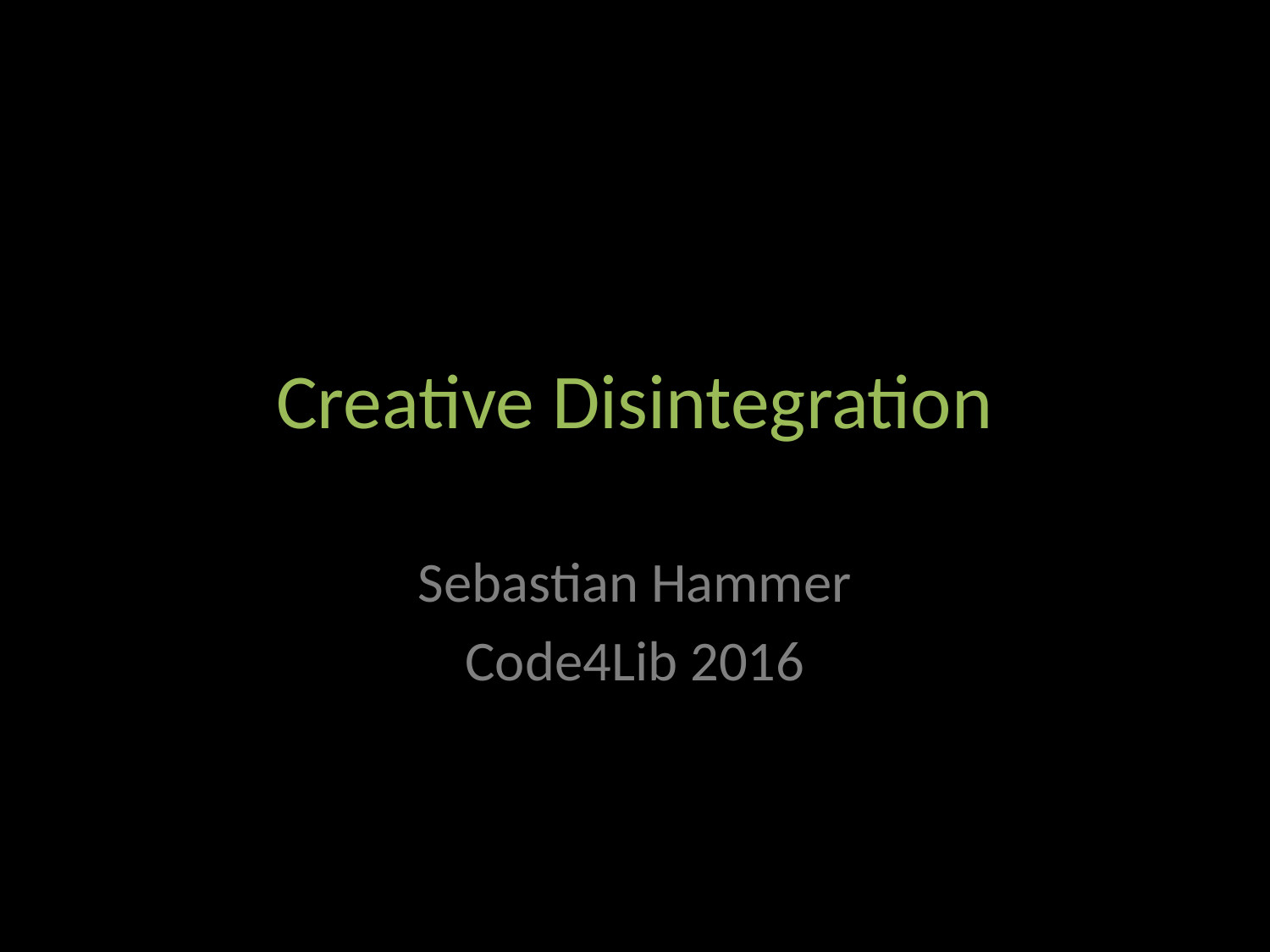

# Creative Disintegration
Sebastian Hammer
Code4Lib 2016